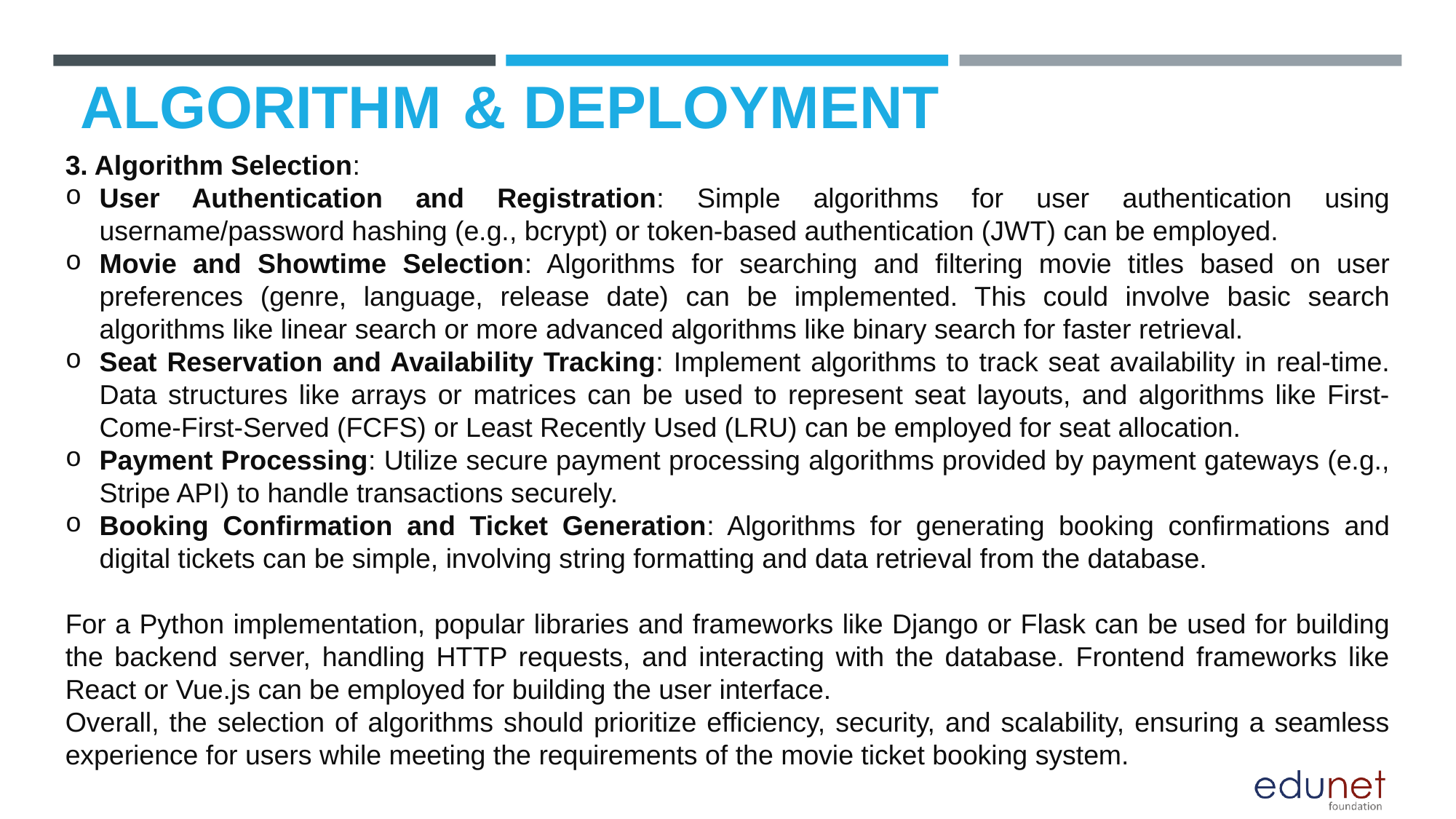

# ALGORITHM & DEPLOYMENT
3. Algorithm Selection:
User Authentication and Registration: Simple algorithms for user authentication using username/password hashing (e.g., bcrypt) or token-based authentication (JWT) can be employed.
Movie and Showtime Selection: Algorithms for searching and filtering movie titles based on user preferences (genre, language, release date) can be implemented. This could involve basic search algorithms like linear search or more advanced algorithms like binary search for faster retrieval.
Seat Reservation and Availability Tracking: Implement algorithms to track seat availability in real-time. Data structures like arrays or matrices can be used to represent seat layouts, and algorithms like First-Come-First-Served (FCFS) or Least Recently Used (LRU) can be employed for seat allocation.
Payment Processing: Utilize secure payment processing algorithms provided by payment gateways (e.g., Stripe API) to handle transactions securely.
Booking Confirmation and Ticket Generation: Algorithms for generating booking confirmations and digital tickets can be simple, involving string formatting and data retrieval from the database.

For a Python implementation, popular libraries and frameworks like Django or Flask can be used for building the backend server, handling HTTP requests, and interacting with the database. Frontend frameworks like React or Vue.js can be employed for building the user interface.
Overall, the selection of algorithms should prioritize efficiency, security, and scalability, ensuring a seamless experience for users while meeting the requirements of the movie ticket booking system.